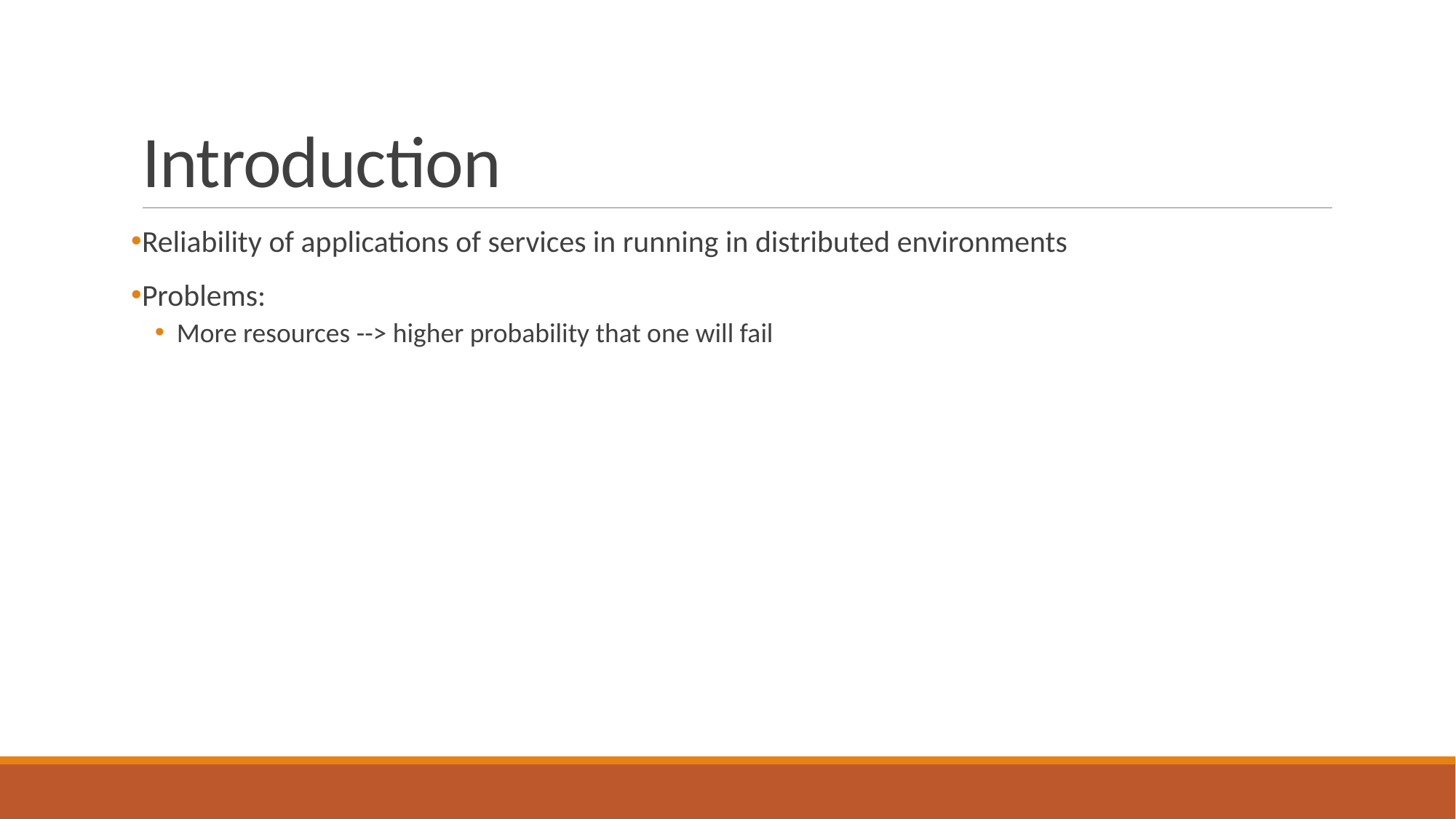

# Introduction
Reliability of applications of services in running in distributed environments
Problems:
More resources --> higher probability that one will fail